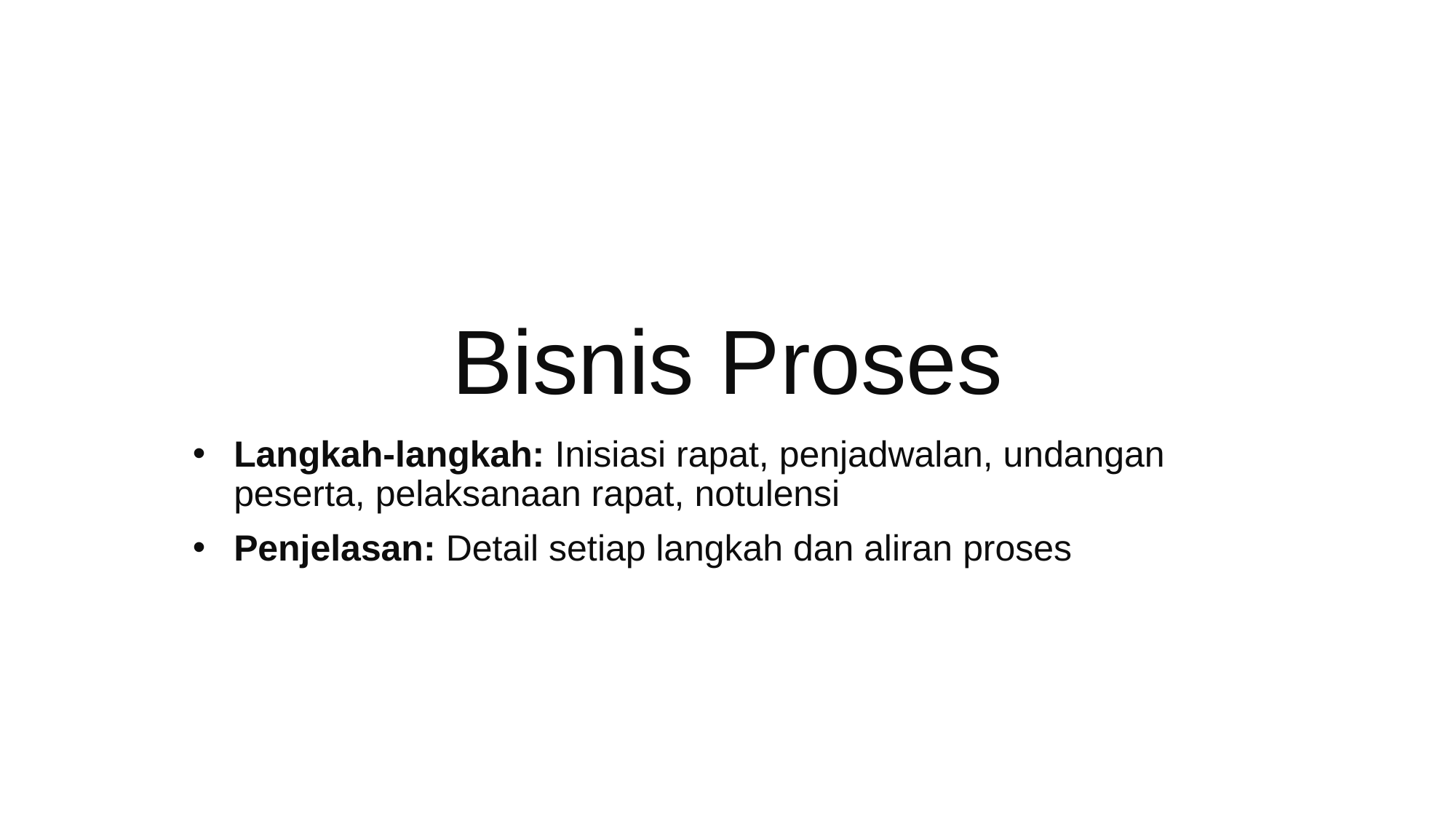

# Bisnis Proses
Langkah-langkah: Inisiasi rapat, penjadwalan, undangan peserta, pelaksanaan rapat, notulensi
Penjelasan: Detail setiap langkah dan aliran proses